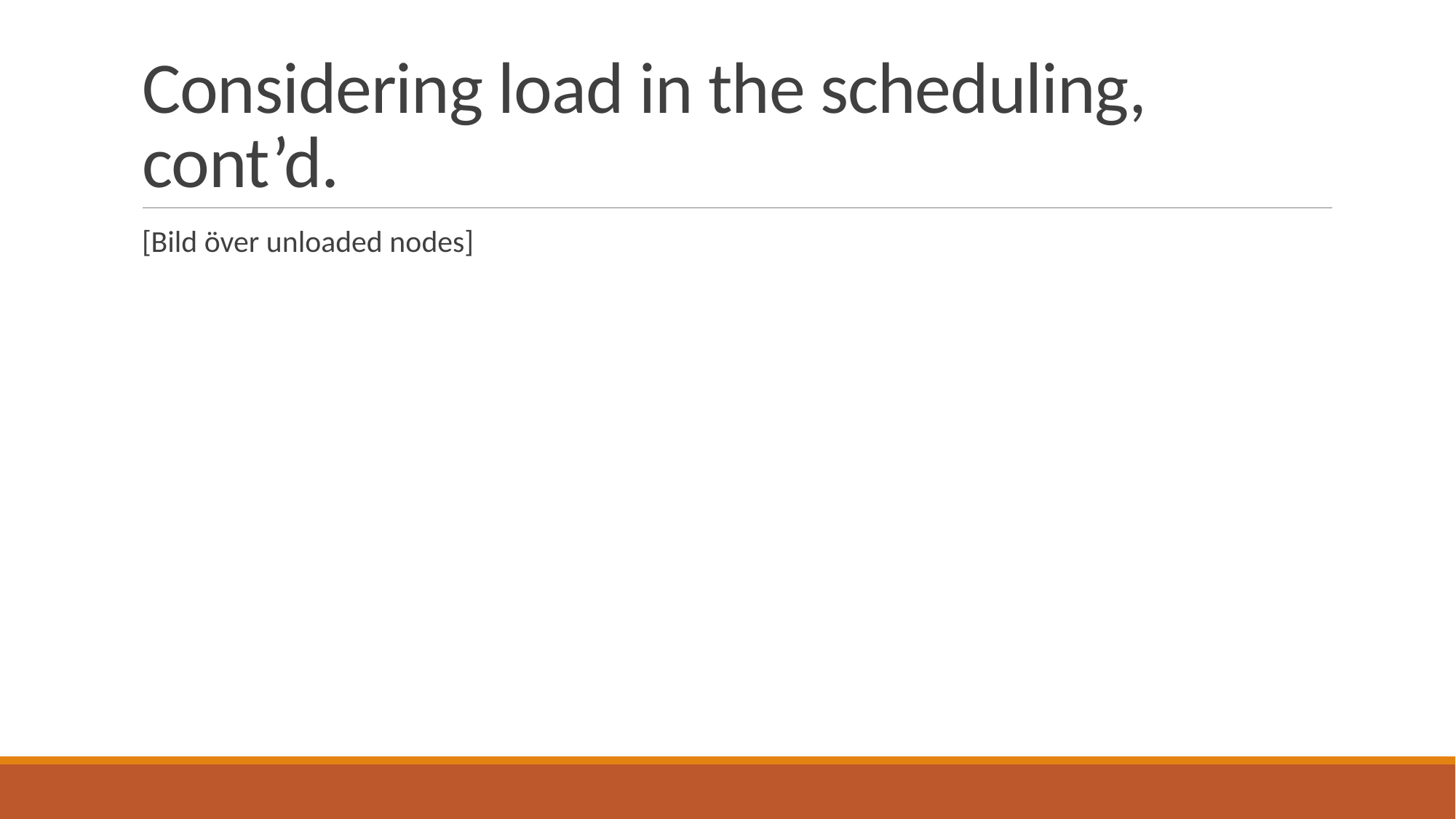

# Considering load in the scheduling, cont’d.
[Bild över unloaded nodes]